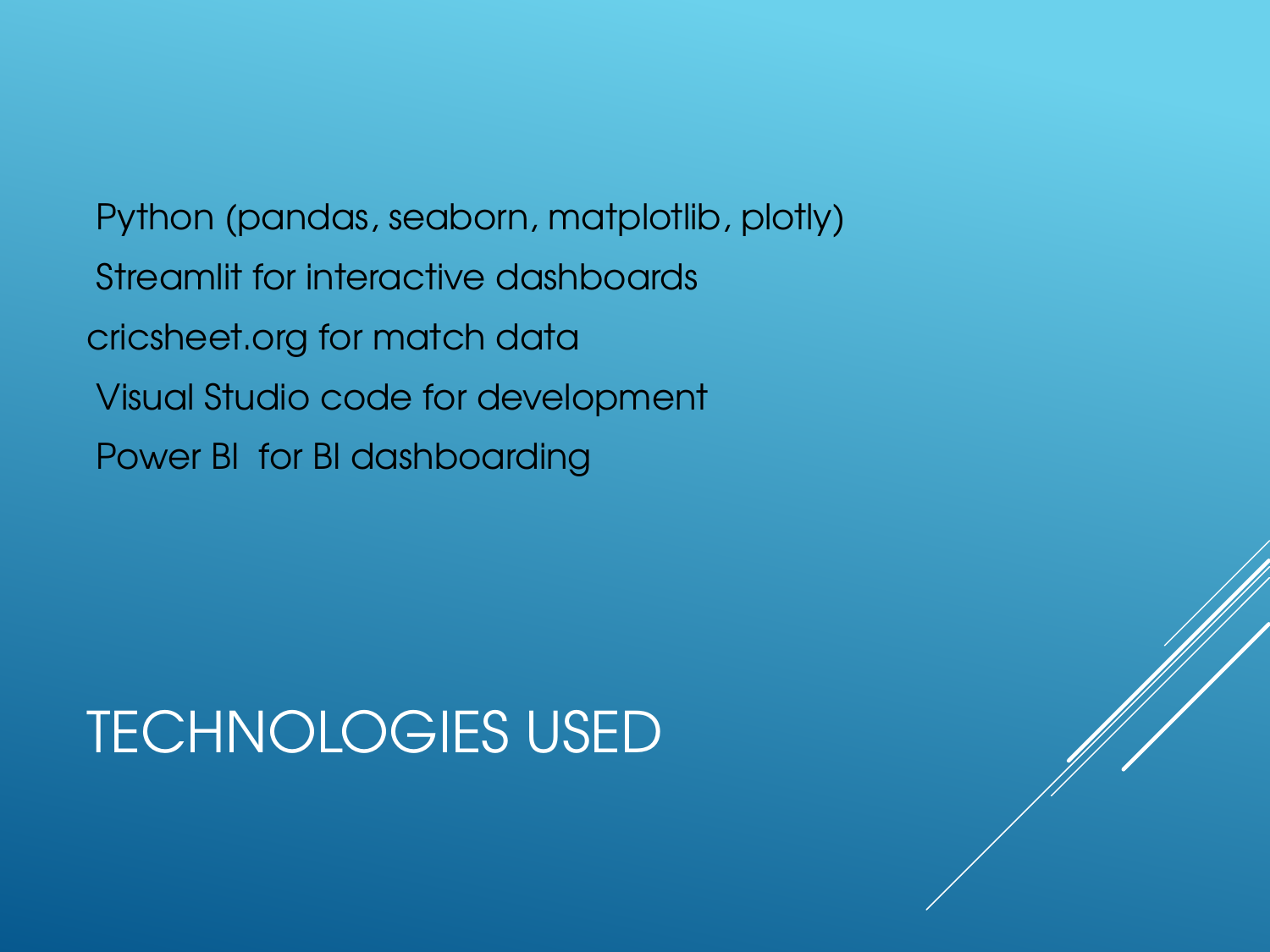

Python (pandas, seaborn, matplotlib, plotly)
 Streamlit for interactive dashboards
cricsheet.org for match data
 Visual Studio code for development
 Power BI  for BI dashboarding
# Technologies Used